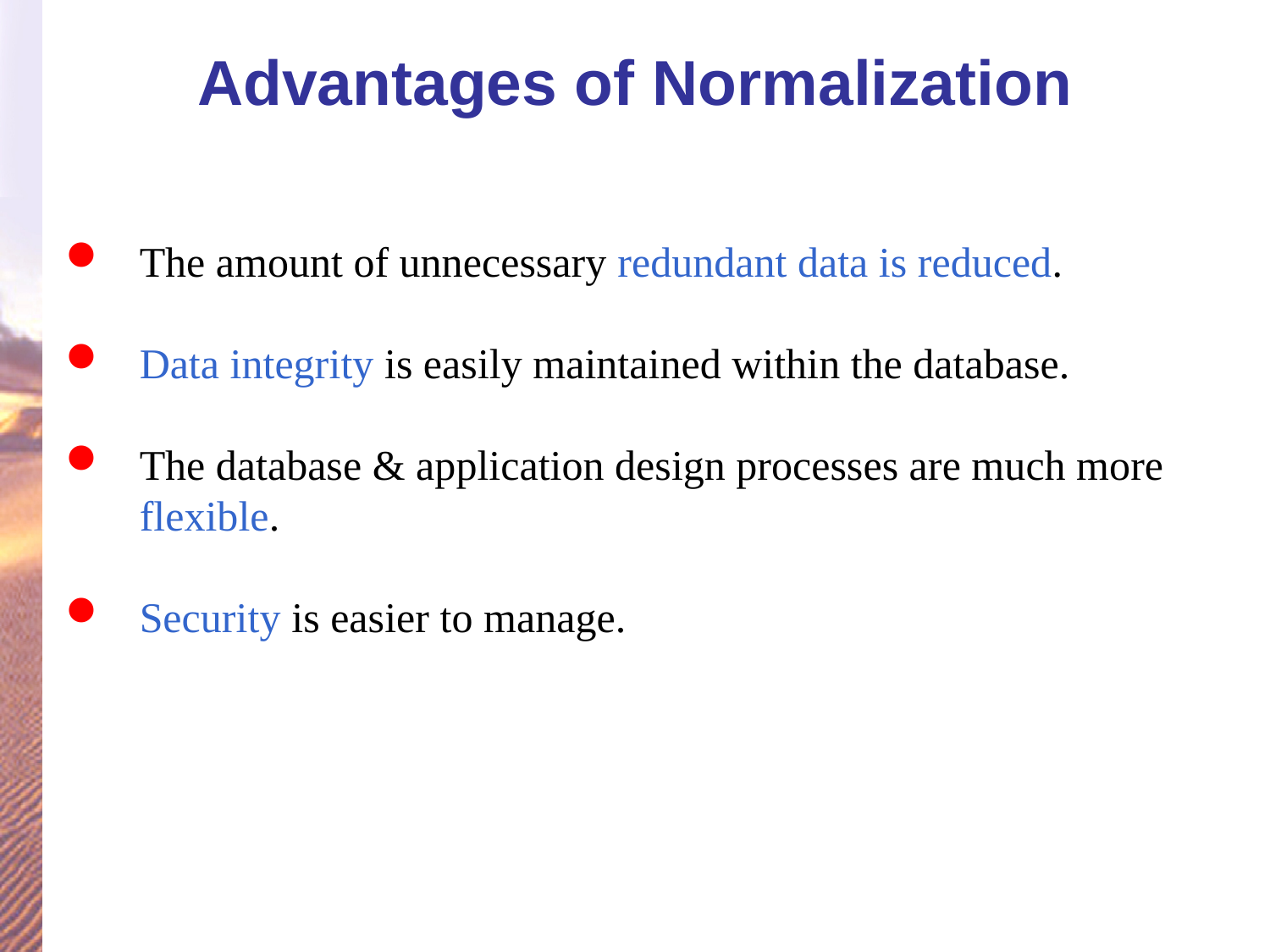

Advantages of Normalization

 The amount of unnecessary redundant data is reduced.

 Data integrity is easily maintained within the database.

 The database & application design processes are much more    flexible.

 Security is easier to manage.

42